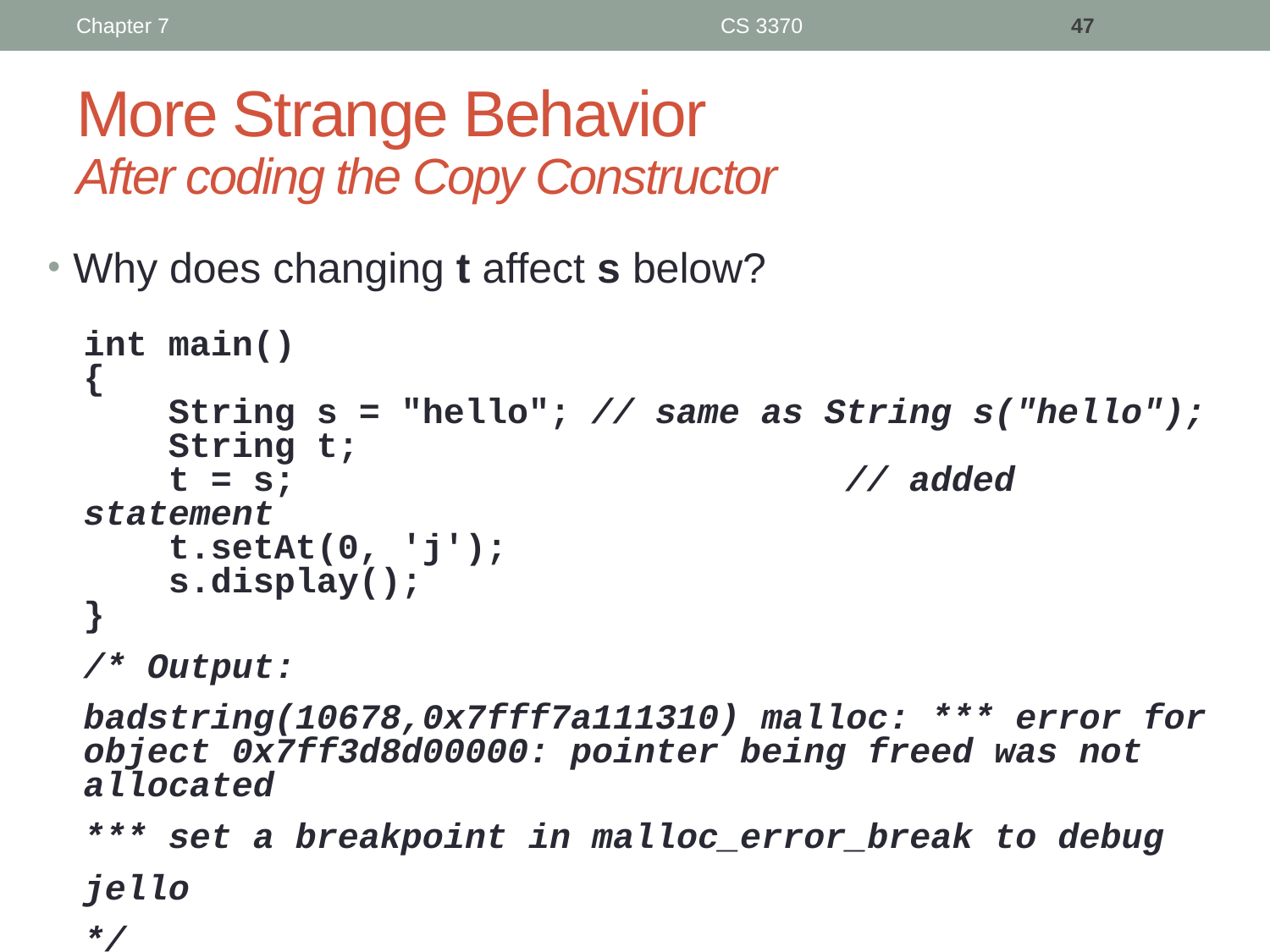

Chapter 7
CS 3370
47
# More Strange Behavior After coding the Copy Constructor
Why does changing t affect s below?
int main()
{
    String s = "hello"; // same as String s("hello");
    String t;
    t = s;					// added statement
    t.setAt(0, 'j');
    s.display();
}
/* Output:
badstring(10678,0x7fff7a111310) malloc: *** error for object 0x7ff3d8d00000: pointer being freed was not allocated
*** set a breakpoint in malloc_error_break to debug
jello
*/